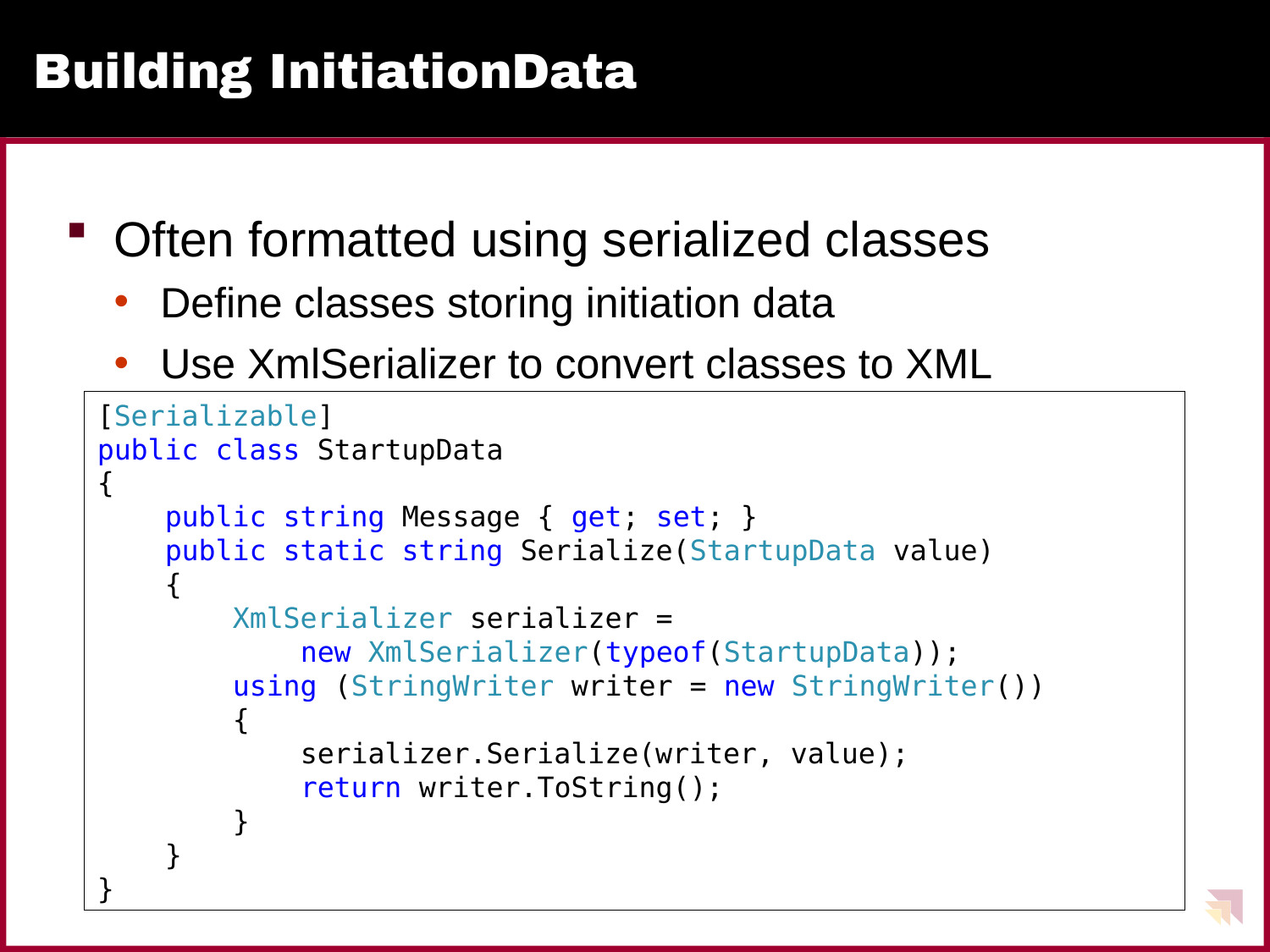

# Building InitiationData
Often formatted using serialized classes
Define classes storing initiation data
Use XmlSerializer to convert classes to XML
[Serializable]
public class StartupData
{
    public string Message { get; set; }
    public static string Serialize(StartupData value)
    {
        XmlSerializer serializer =
            new XmlSerializer(typeof(StartupData));
        using (StringWriter writer = new StringWriter())
        {
            serializer.Serialize(writer, value);
            return writer.ToString();
        }
    }
}